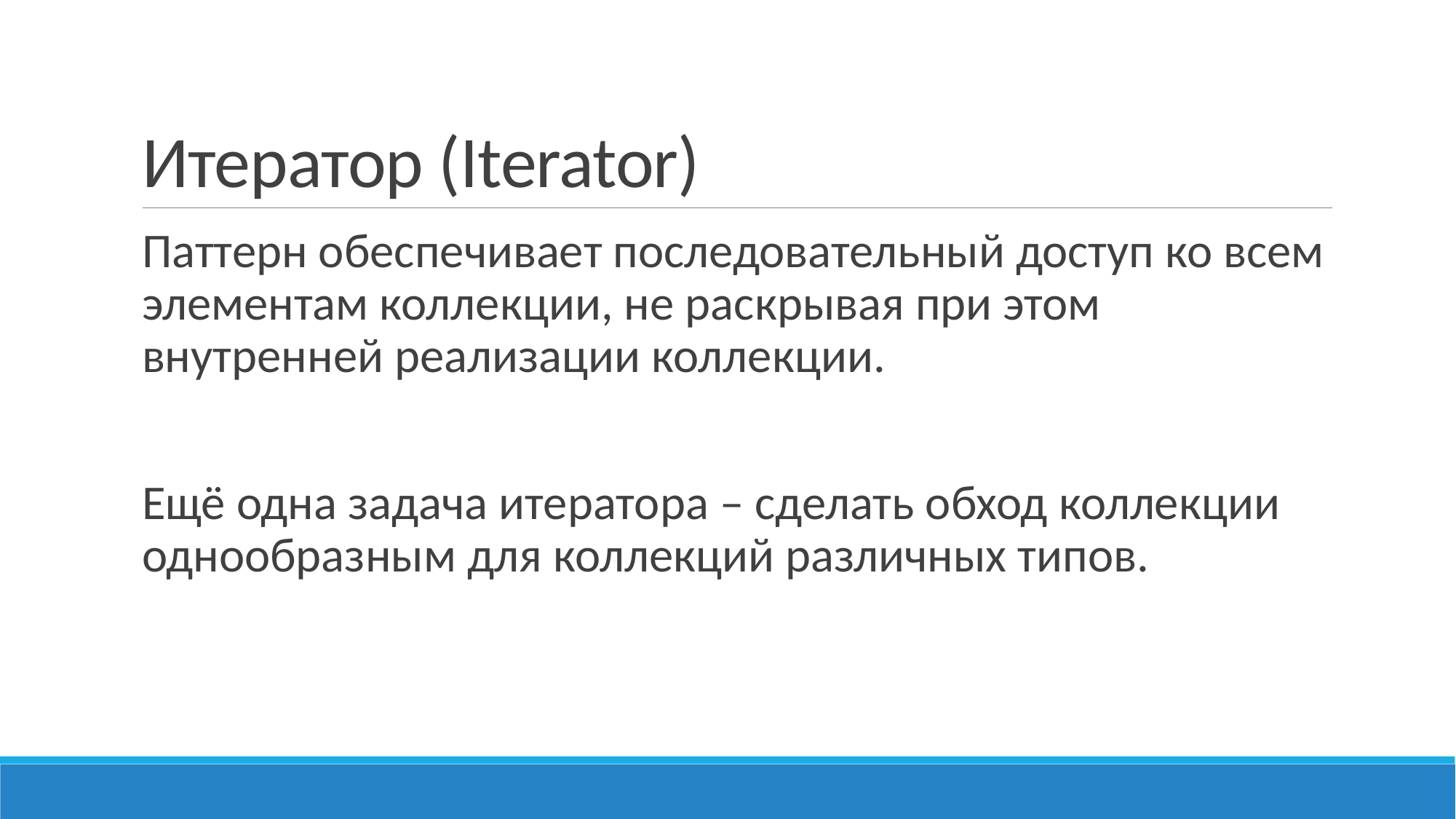

# Итератор (Iterator)
Паттерн обеспечивает последовательный доступ ко всем элементам коллекции, не раскрывая при этом внутренней реализации коллекции.

Ещё одна задача итератора – сделать обход коллекции однообразным для коллекций различных типов.